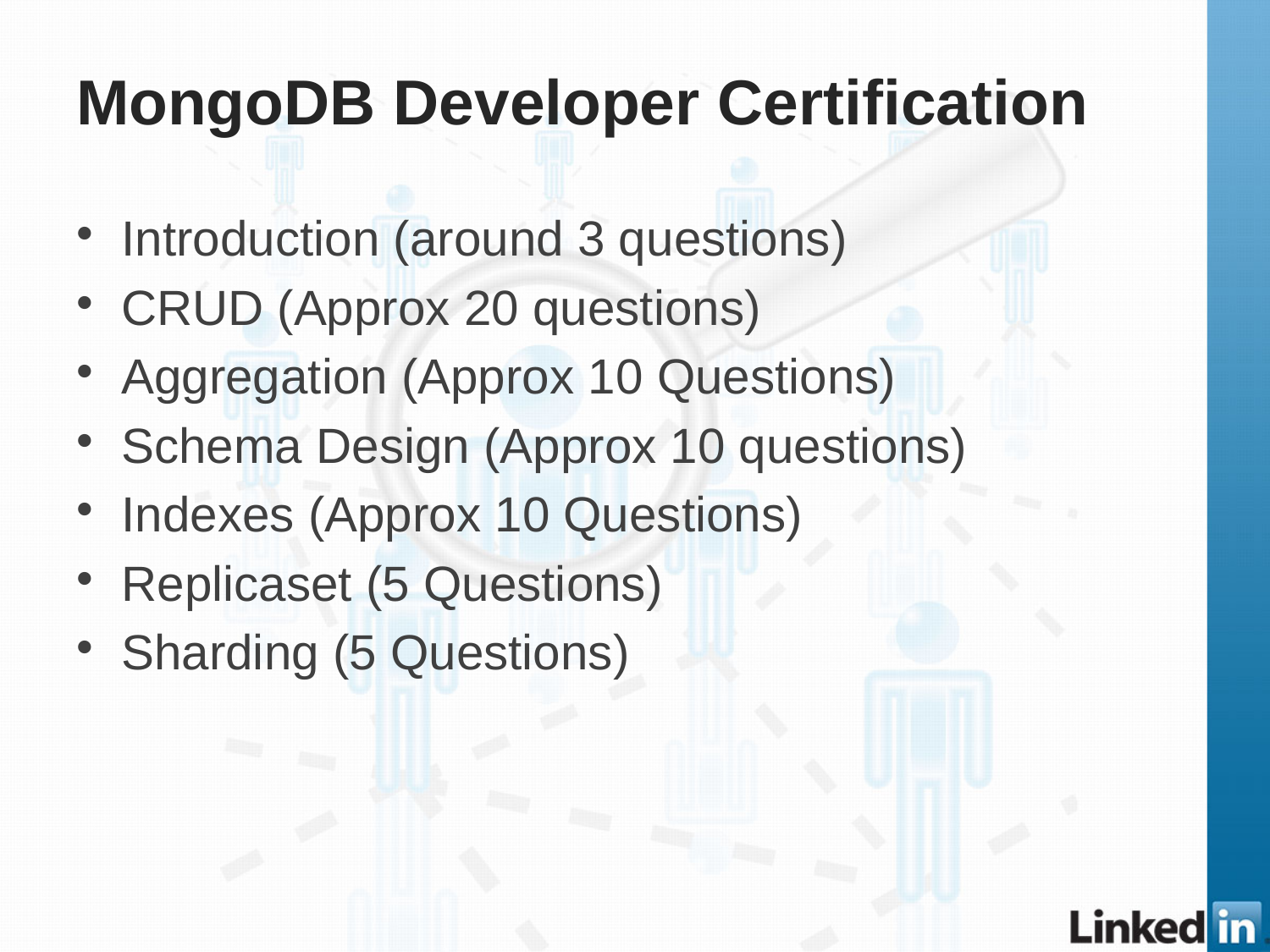

# MongoDB Developer Certification
Introduction (around 3 questions)
CRUD (Approx 20 questions)
Aggregation (Approx 10 Questions)
Schema Design (Approx 10 questions)
Indexes (Approx 10 Questions)
Replicaset (5 Questions)
Sharding (5 Questions)